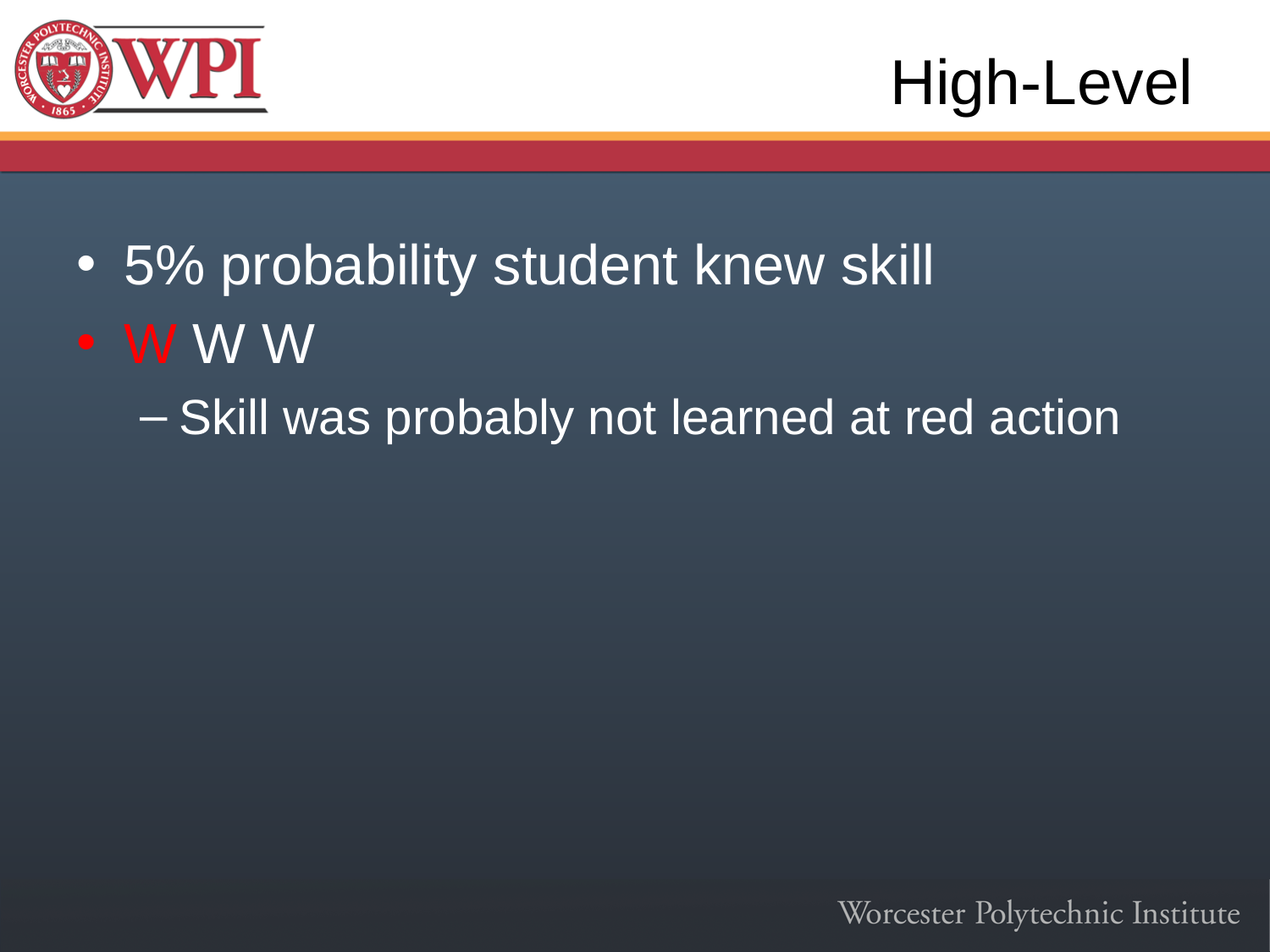

# High-Level
5% probability student knew skill
W W W
Skill was probably not learned at red action